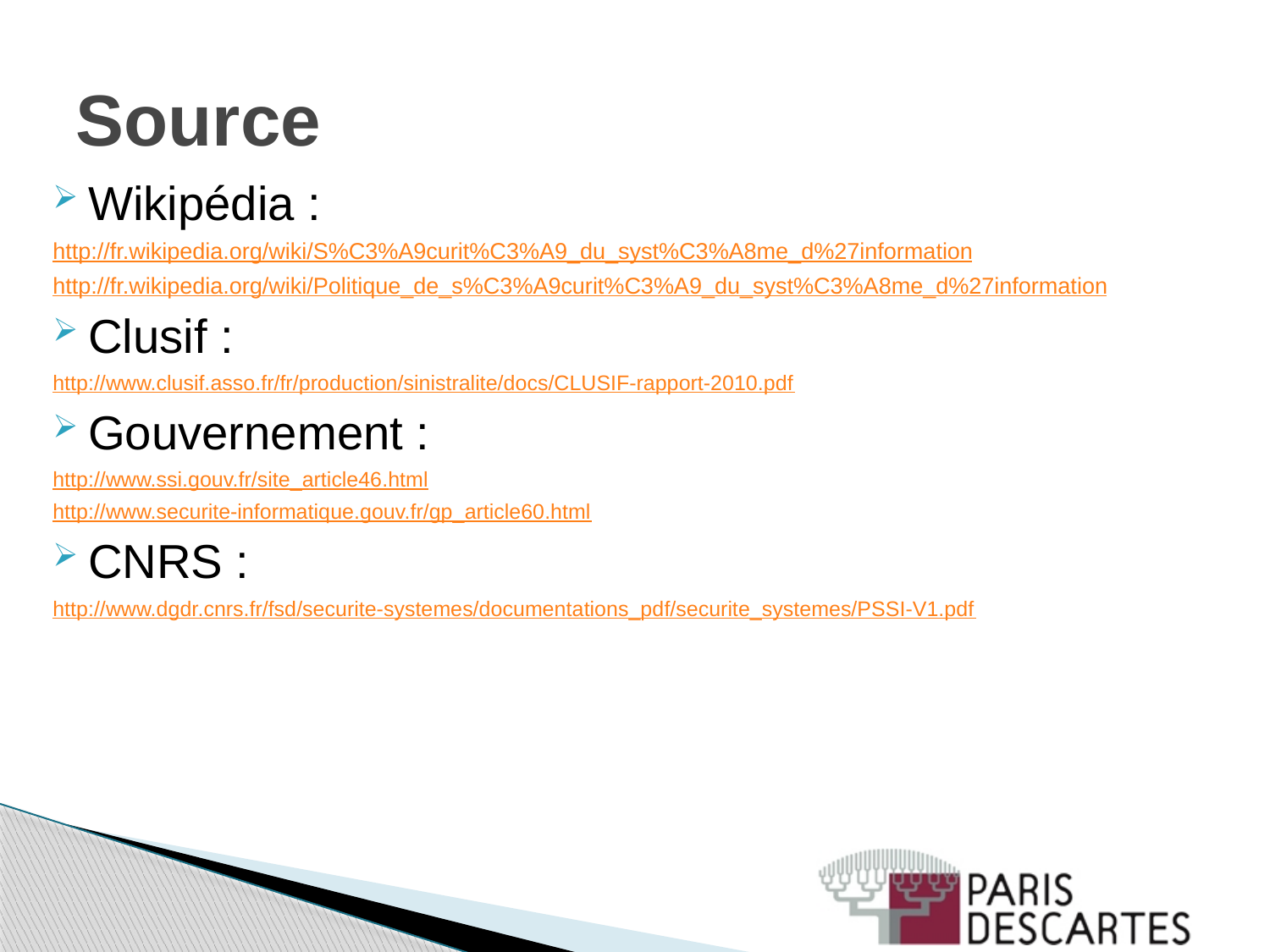

# Source
Wikipédia :
http://fr.wikipedia.org/wiki/S%C3%A9curit%C3%A9_du_syst%C3%A8me_d%27information
http://fr.wikipedia.org/wiki/Politique_de_s%C3%A9curit%C3%A9_du_syst%C3%A8me_d%27information
Clusif :
http://www.clusif.asso.fr/fr/production/sinistralite/docs/CLUSIF-rapport-2010.pdf
Gouvernement :
http://www.ssi.gouv.fr/site_article46.html
http://www.securite-informatique.gouv.fr/gp_article60.html
CNRS :
http://www.dgdr.cnrs.fr/fsd/securite-systemes/documentations_pdf/securite_systemes/PSSI-V1.pdf